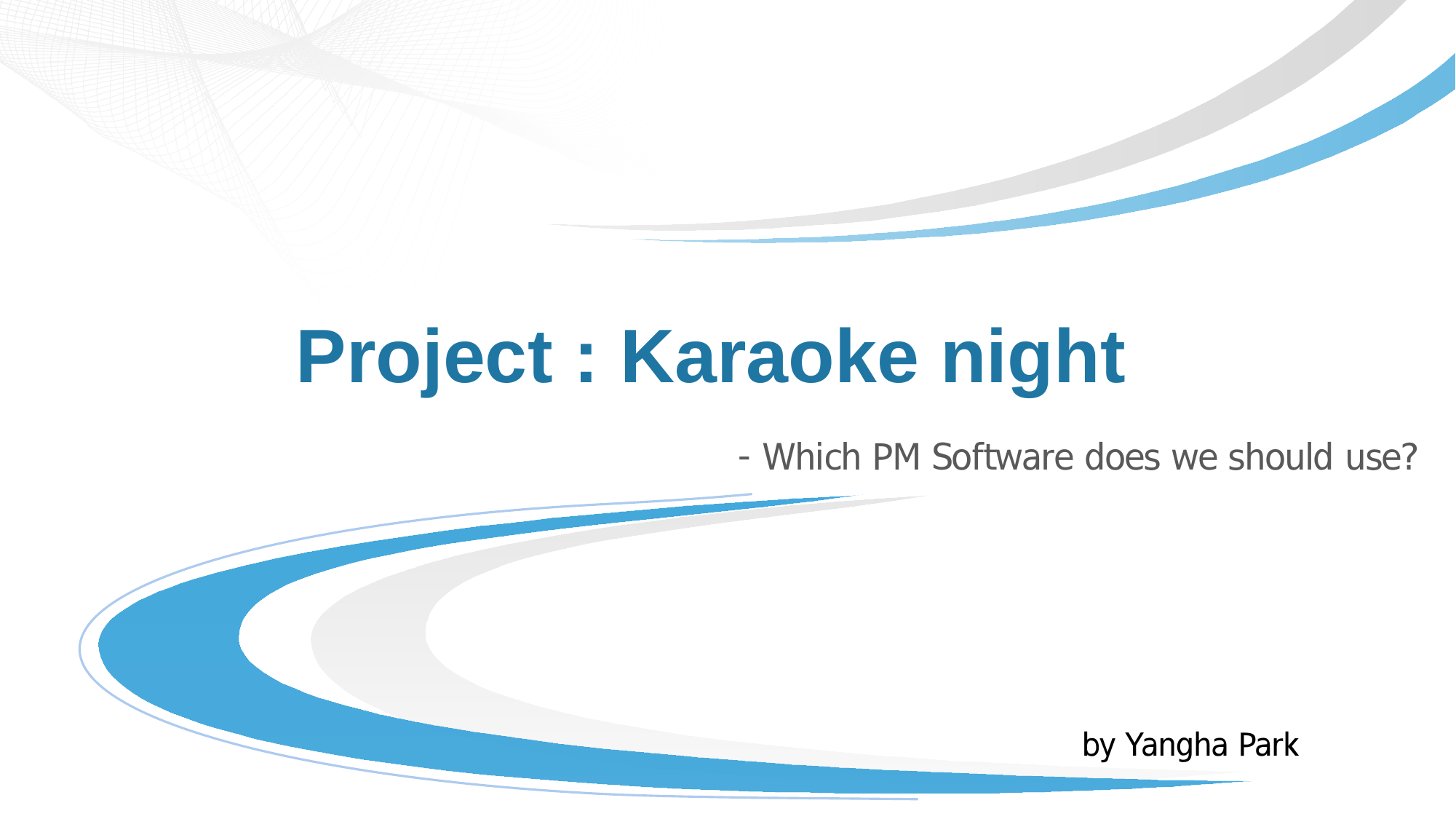

# Project : Karaoke night
- Which PM Software does we should use?
by Yangha Park